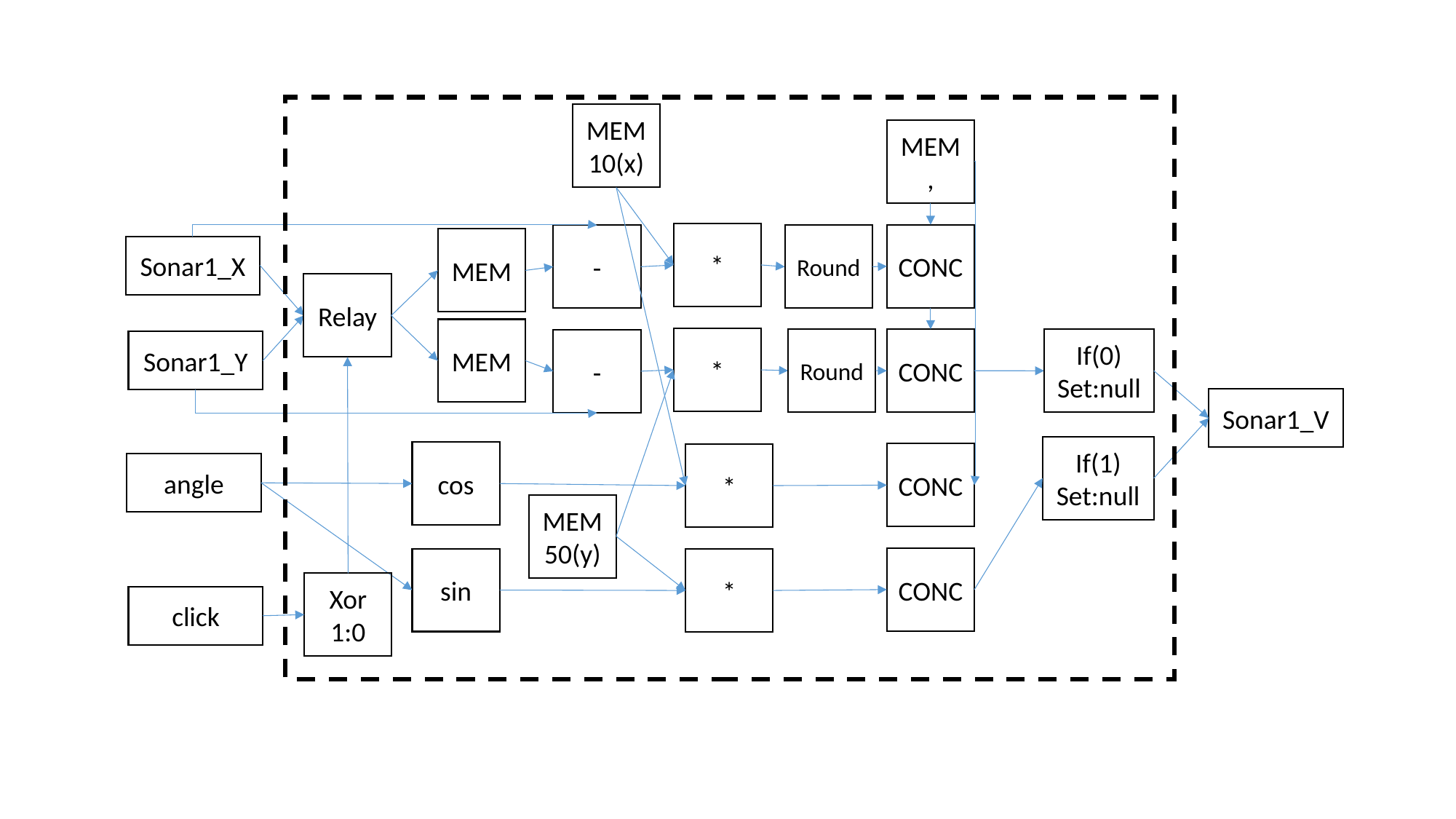

MEM
10(x)
MEM
,
*
CONC
-
Round
MEM
Sonar1_X
Relay
MEM
*
Round
CONC
If(0)
Set:null
-
Sonar1_Y
Sonar1_V
If(1)
Set:null
cos
CONC
*
angle
MEM
50(y)
CONC
sin
*
Xor
1:0
click